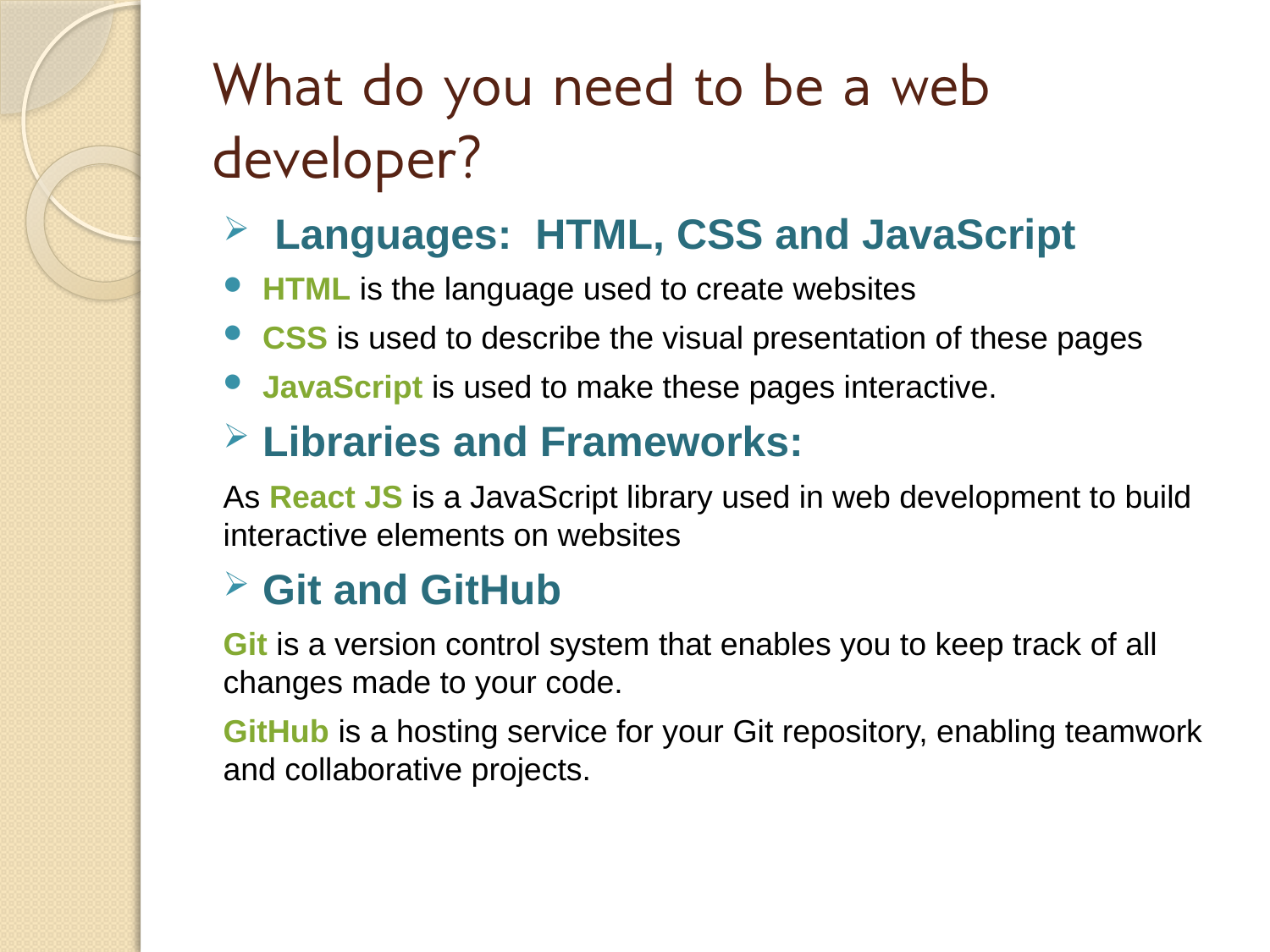

# What do you need to be a web developer?
 Languages:  HTML, CSS and JavaScript
HTML is the language used to create websites
CSS is used to describe the visual presentation of these pages
JavaScript is used to make these pages interactive.
Libraries and Frameworks:
As React JS is a JavaScript library used in web development to build interactive elements on websites
Git and GitHub
Git is a version control system that enables you to keep track of all changes made to your code.
GitHub is a hosting service for your Git repository, enabling teamwork and collaborative projects.